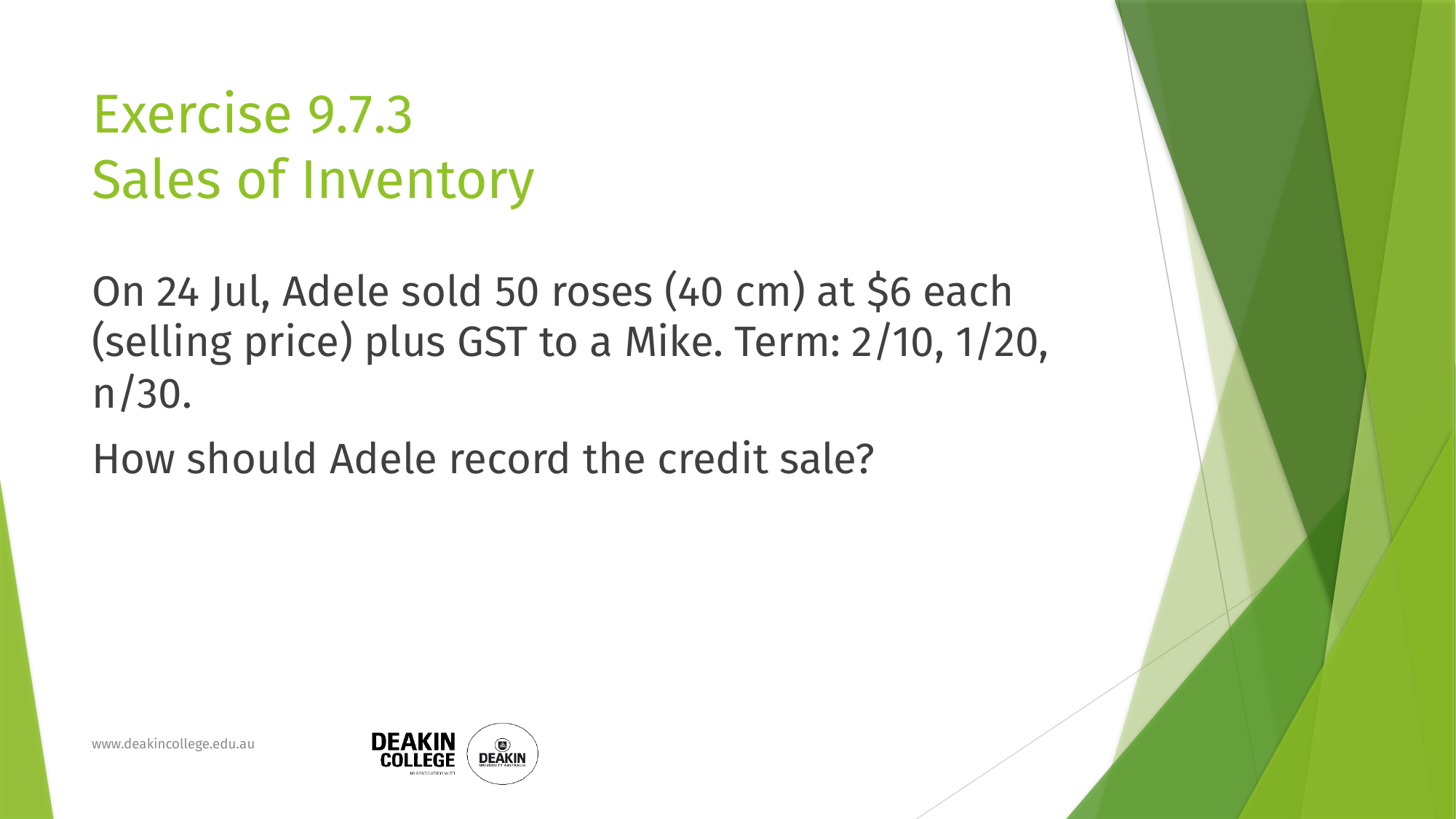

# Exercise 9.7.3 Sales of Inventory
On 24 Jul, Adele sold 50 roses (40 cm) at $6 each (selling price) plus GST to a Mike. Term: 2/10, 1/20, n/30.
How should Adele record the credit sale?
www.deakincollege.edu.au